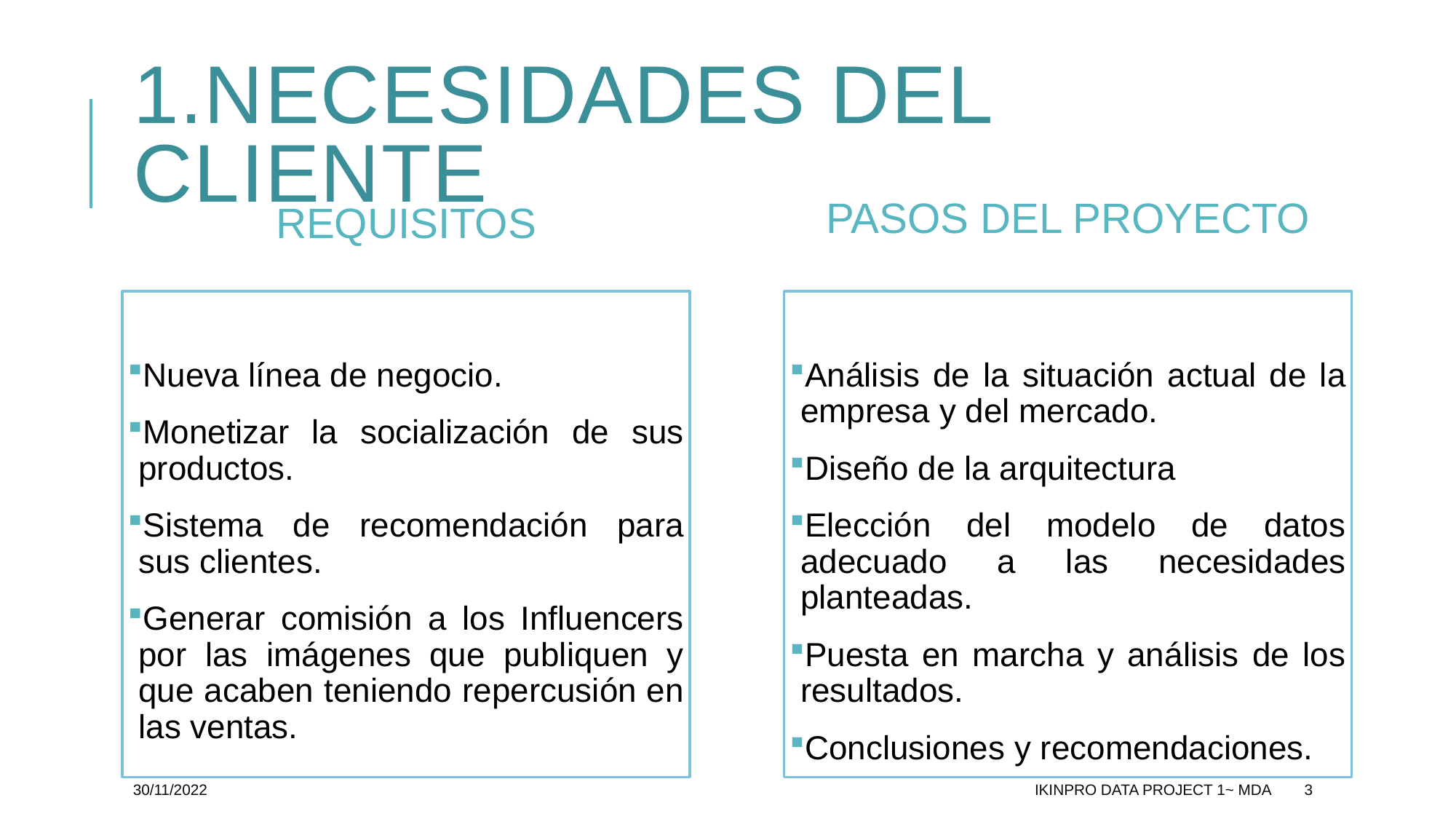

# 1.NECESIDADES DEL CLIENTE
PASOS DEL PROYECTO
REQUISITOS

Nueva línea de negocio.
Monetizar la socialización de sus productos.
Sistema de recomendación para sus clientes.
Generar comisión a los Influencers por las imágenes que publiquen y que acaben teniendo repercusión en las ventas.

Análisis de la situación actual de la empresa y del mercado.
Diseño de la arquitectura
Elección del modelo de datos adecuado a las necesidades planteadas.
Puesta en marcha y análisis de los resultados.
Conclusiones y recomendaciones.

30/11/2022
IKINPRO DATA PROJECT 1~ MDA
3